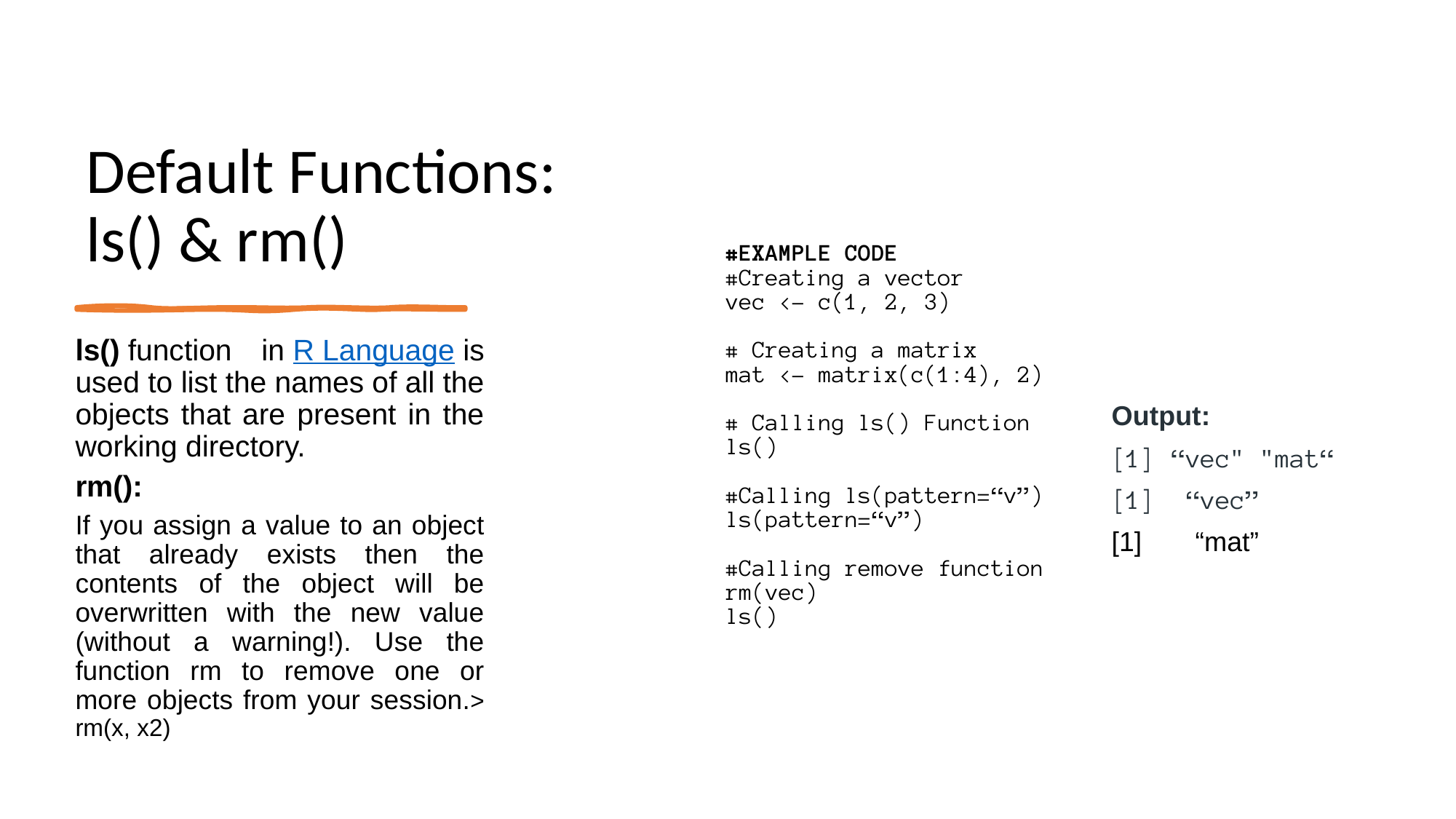

# Default Functions: ls() & rm()
| #EXAMPLE CODE #Creating a vector vec <- c(1, 2, 3)    # Creating a matrix mat <- matrix(c(1:4), 2)    # Calling ls() Function ls() #Calling ls(pattern=“v”) ls(pattern=“v”) #Calling remove function rm(vec) ls() |
| --- |

ls() function in R Language is used to list the names of all the objects that are present in the working directory.
rm():
If you assign a value to an object that already exists then the contents of the object will be overwritten with the new value (without a warning!). Use the function rm to remove one or more objects from your session.> rm(x, x2)

Output:
[1] “vec" "mat“
[1]  “vec”
[1]       “mat”